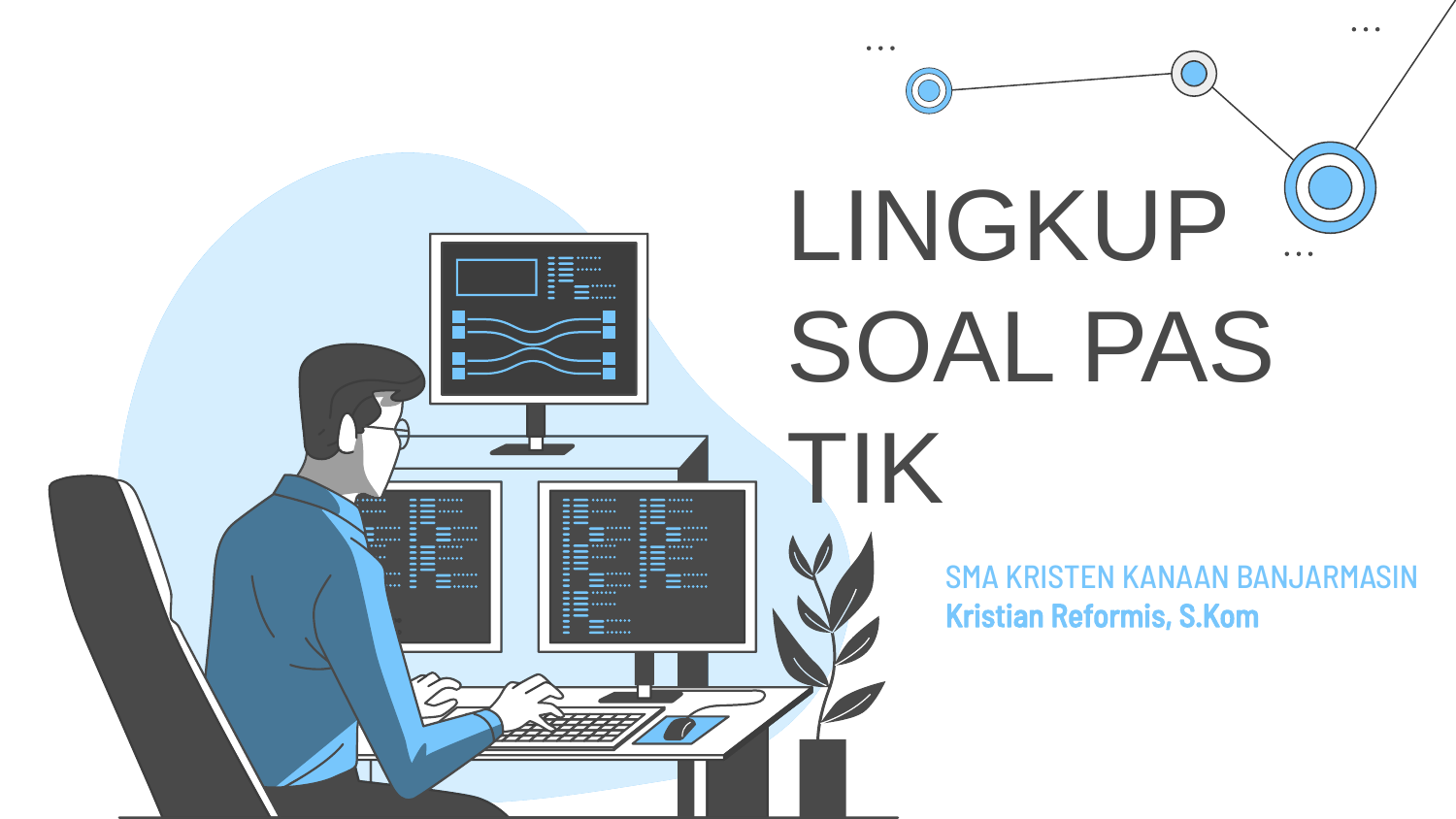

# LINGKUP SOAL PAS TIK
SMA KRISTEN KANAAN BANJARMASIN
Kristian Reformis, S.Kom